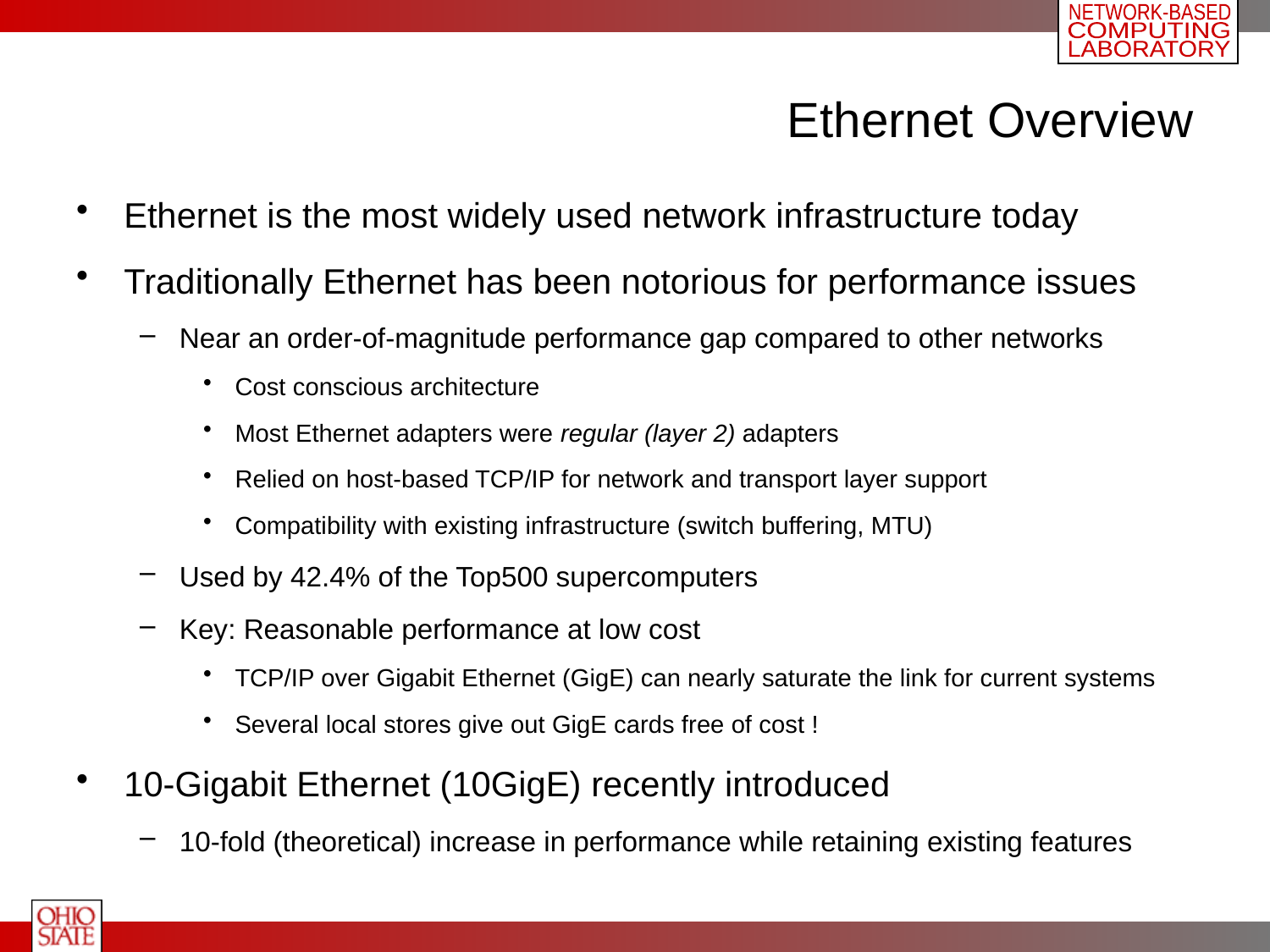

# Ethernet Overview
Ethernet is the most widely used network infrastructure today
Traditionally Ethernet has been notorious for performance issues
Near an order-of-magnitude performance gap compared to other networks
Cost conscious architecture
Most Ethernet adapters were regular (layer 2) adapters
Relied on host-based TCP/IP for network and transport layer support
Compatibility with existing infrastructure (switch buffering, MTU)
Used by 42.4% of the Top500 supercomputers
Key: Reasonable performance at low cost
TCP/IP over Gigabit Ethernet (GigE) can nearly saturate the link for current systems
Several local stores give out GigE cards free of cost !
10-Gigabit Ethernet (10GigE) recently introduced
10-fold (theoretical) increase in performance while retaining existing features